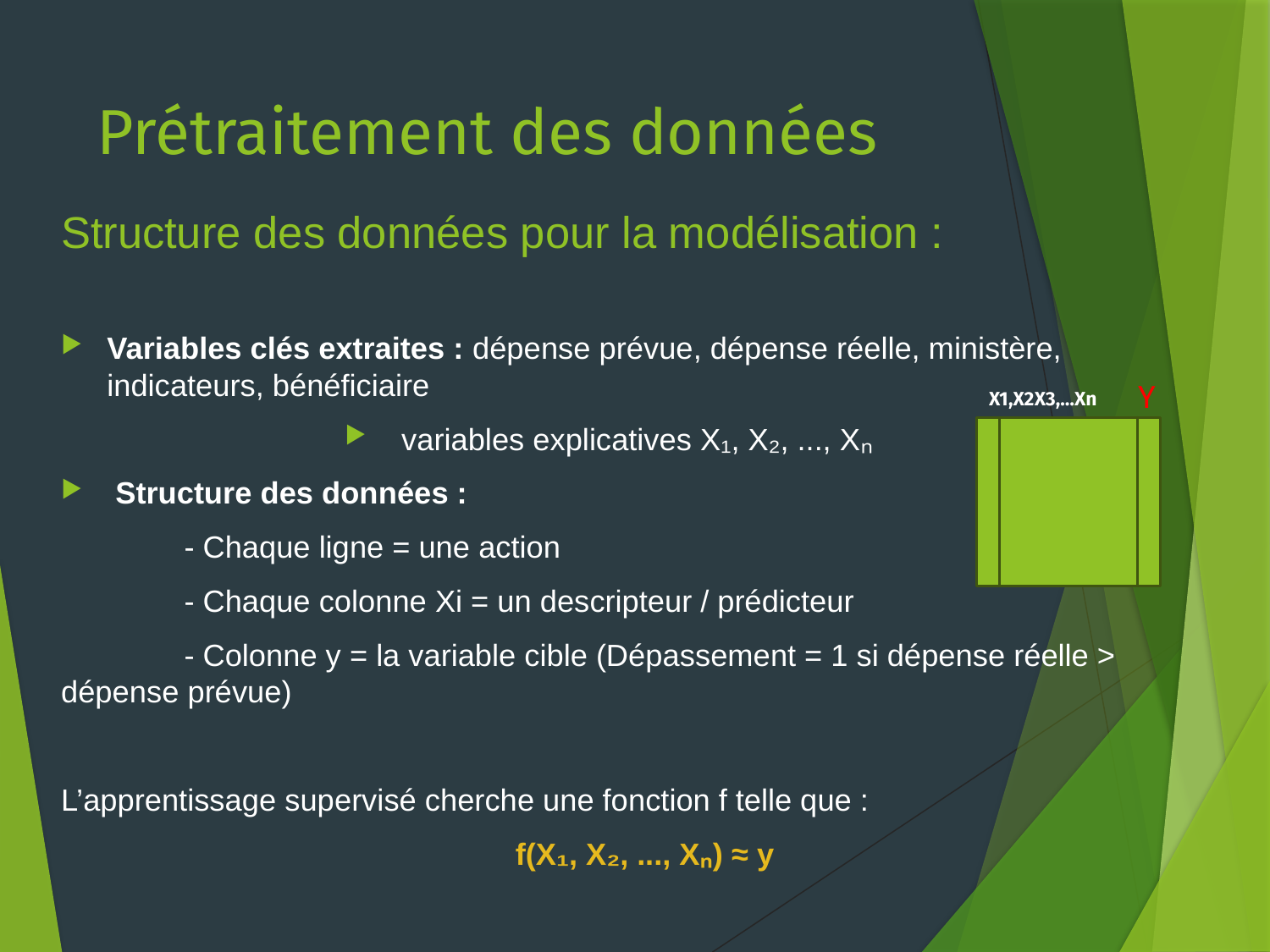

# Prétraitement des données
Structure des données pour la modélisation :

Variables clés extraites : dépense prévue, dépense réelle, ministère, indicateurs, bénéficiaire
variables explicatives X₁, X₂, ..., Xₙ
 Structure des données :
	- Chaque ligne = une action
	- Chaque colonne Xi = un descripteur / prédicteur
	- Colonne y = la variable cible (Dépassement = 1 si dépense réelle > dépense prévue)

L’apprentissage supervisé cherche une fonction f telle que :
  f(X₁, X₂, ..., Xₙ) ≈ y

Y
X1,X2X3,…Xn